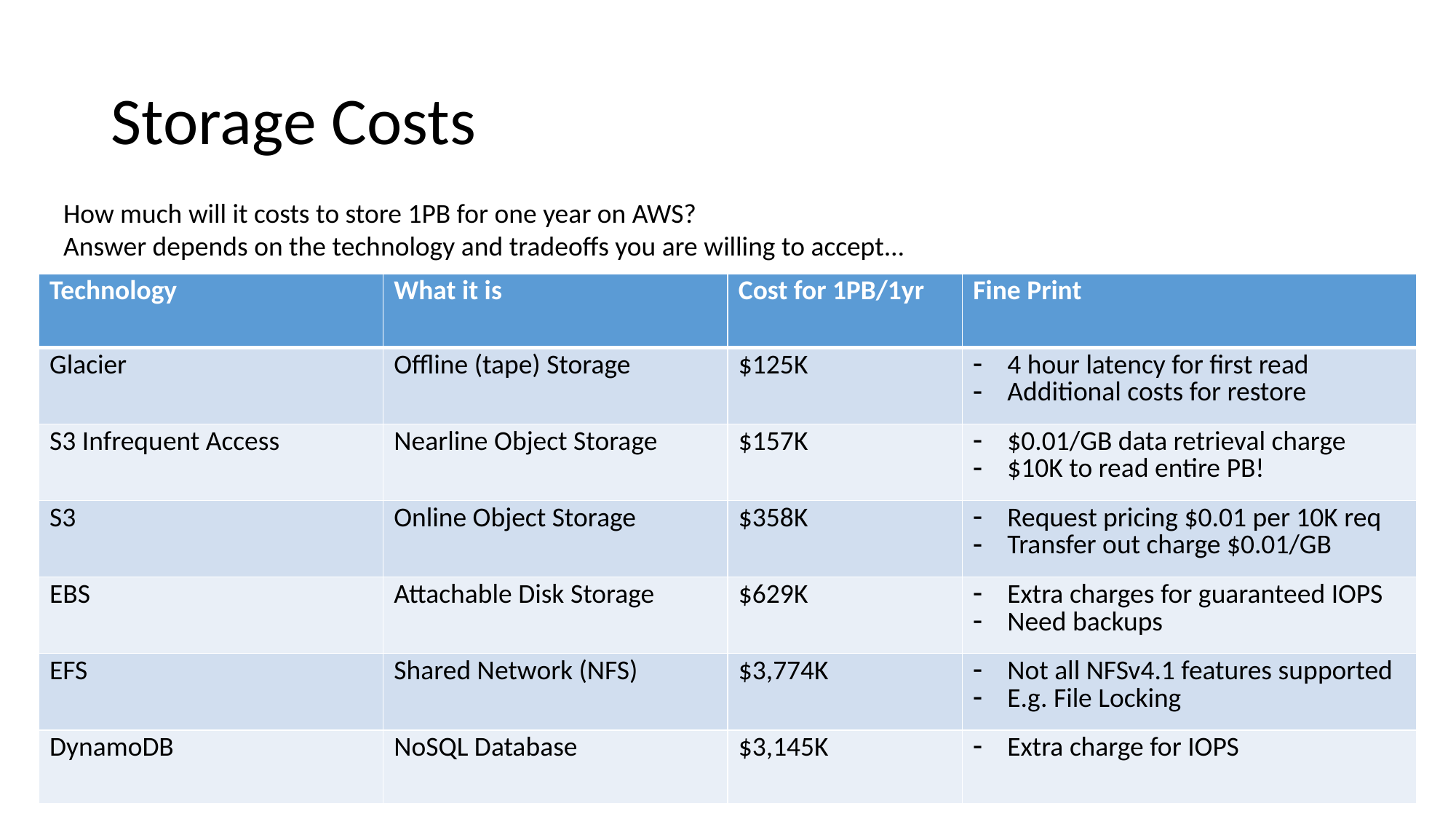

# Storage Costs
How much will it costs to store 1PB for one year on AWS?
Answer depends on the technology and tradeoffs you are willing to accept…

| Technology | What it is | Cost for 1PB/1yr | Fine Print |
| --- | --- | --- | --- |
| Glacier | Offline (tape) Storage | $125K | 4 hour latency for first read Additional costs for restore |
| S3 Infrequent Access | Nearline Object Storage | $157K | $0.01/GB data retrieval charge $10K to read entire PB! |
| S3 | Online Object Storage | $358K | Request pricing $0.01 per 10K req Transfer out charge $0.01/GB |
| EBS | Attachable Disk Storage | $629K | Extra charges for guaranteed IOPS Need backups |
| EFS | Shared Network (NFS) | $3,774K | Not all NFSv4.1 features supported E.g. File Locking |
| DynamoDB | NoSQL Database | $3,145K | Extra charge for IOPS |